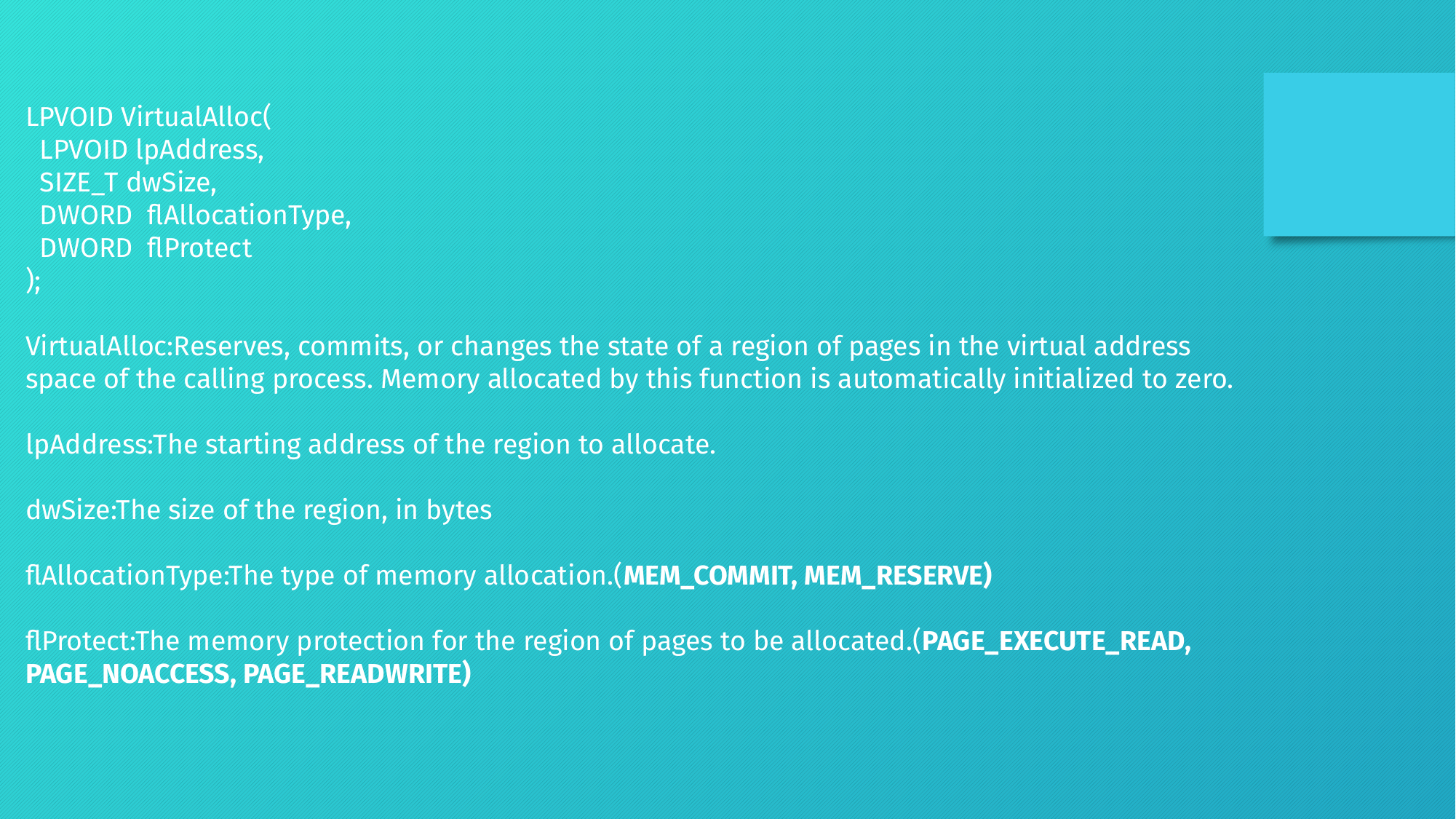

LPVOID VirtualAlloc(
  LPVOID lpAddress,
  SIZE_T dwSize,
  DWORD  flAllocationType,
  DWORD  flProtect
);

VirtualAlloc:Reserves, commits, or changes the state of a region of pages in the virtual address space of the calling process. Memory allocated by this function is automatically initialized to zero.

lpAddress:The starting address of the region to allocate.

dwSize:The size of the region, in bytes

flAllocationType:The type of memory allocation.(MEM_COMMIT, MEM_RESERVE)

flProtect:The memory protection for the region of pages to be allocated.(PAGE_EXECUTE_READ, PAGE_NOACCESS, PAGE_READWRITE)